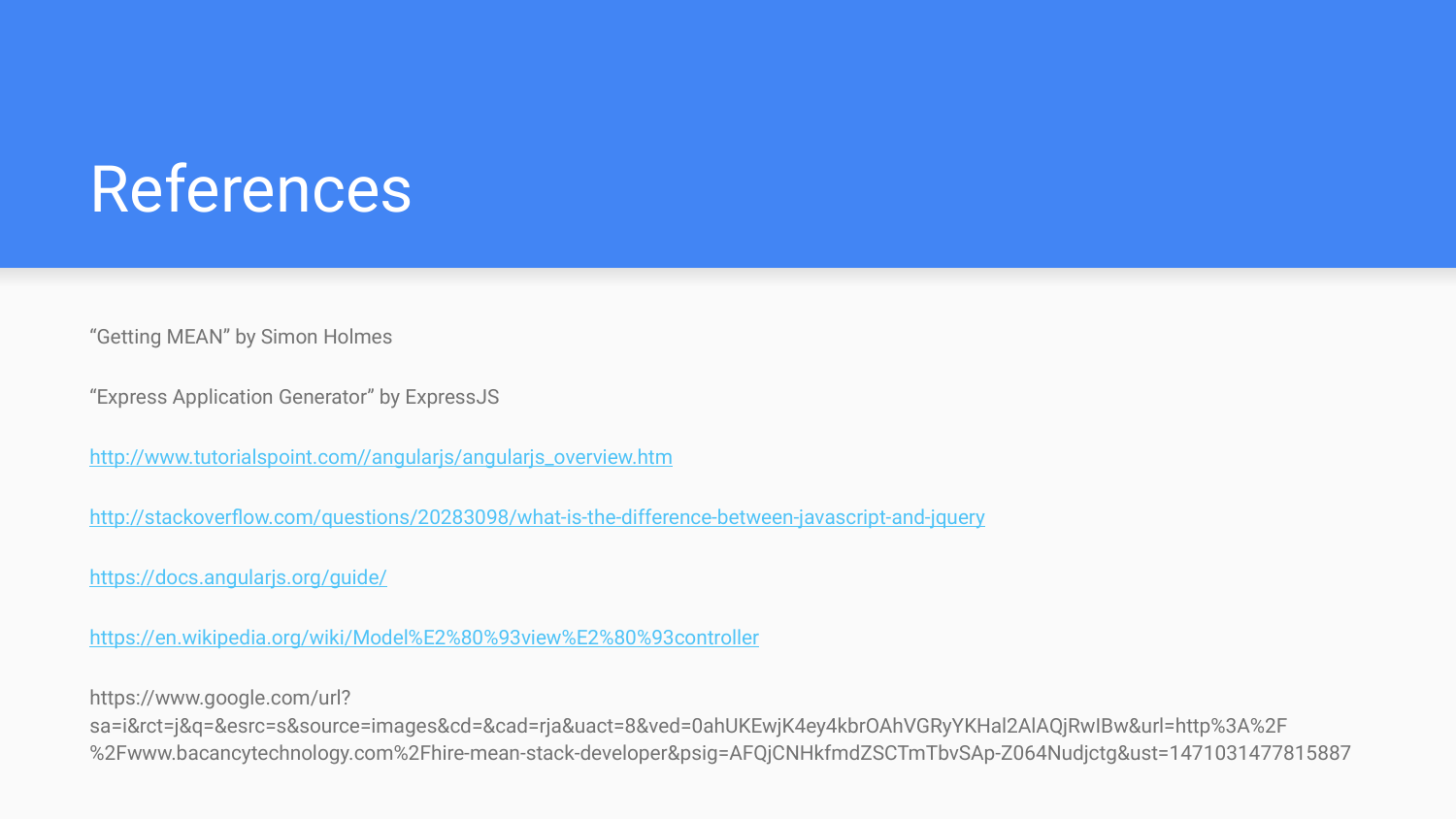

# References
“Getting MEAN” by Simon Holmes
“Express Application Generator” by ExpressJS
http://www.tutorialspoint.com//angularjs/angularjs_overview.htm
http://stackoverflow.com/questions/20283098/what-is-the-difference-between-javascript-and-jquery
https://docs.angularjs.org/guide/
https://en.wikipedia.org/wiki/Model%E2%80%93view%E2%80%93controller
https://www.google.com/url?sa=i&rct=j&q=&esrc=s&source=images&cd=&cad=rja&uact=8&ved=0ahUKEwjK4ey4kbrOAhVGRyYKHal2AlAQjRwIBw&url=http%3A%2F%2Fwww.bacancytechnology.com%2Fhire-mean-stack-developer&psig=AFQjCNHkfmdZSCTmTbvSAp-Z064Nudjctg&ust=1471031477815887